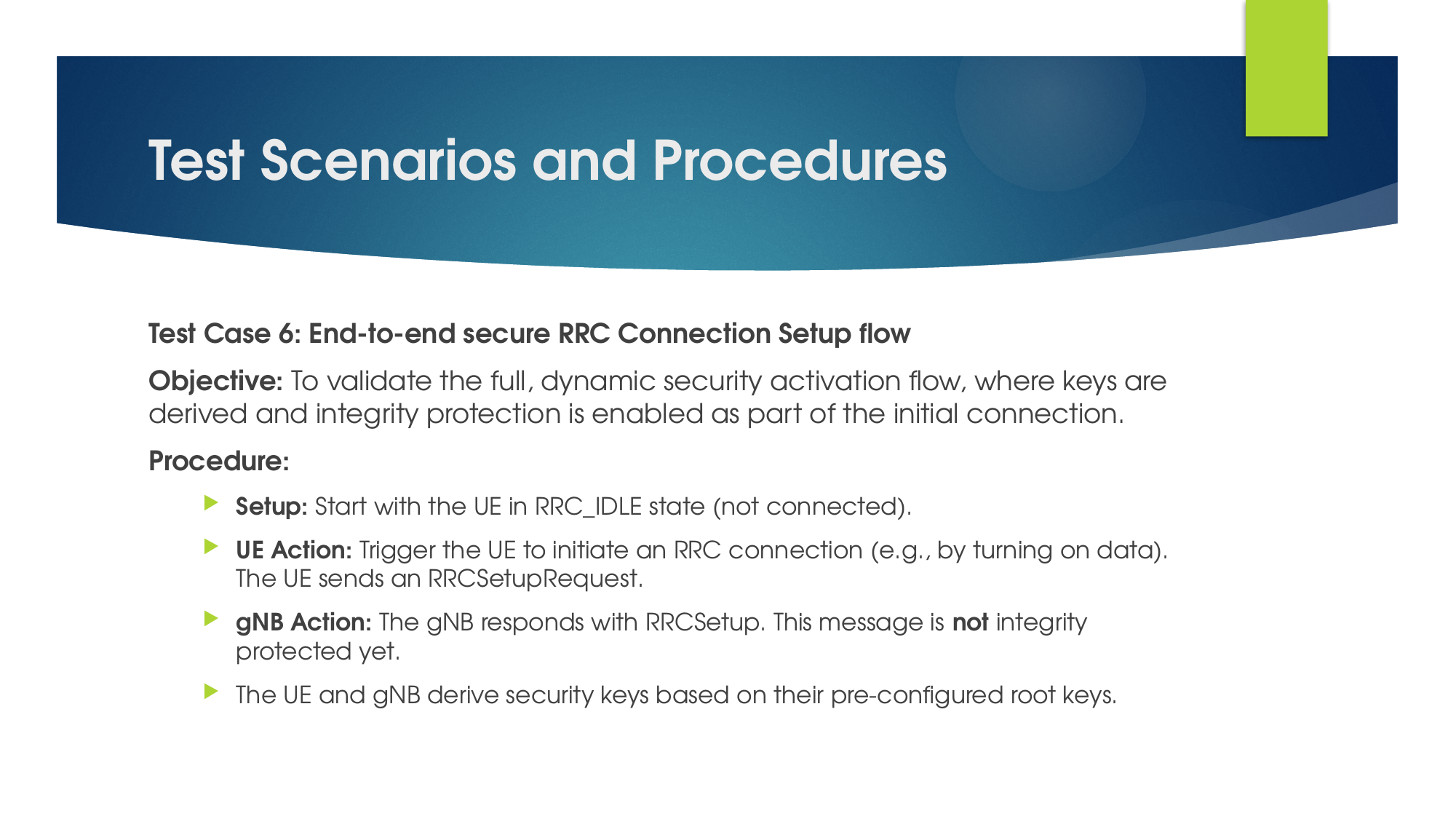

# Test Scenarios and Procedures
Test Case 6: End-to-end secure RRC Connection Setup flow
Objective: To validate the full, dynamic security activation flow, where keys are derived and integrity protection is enabled as part of the initial connection.
Procedure:
Setup: Start with the UE in RRC_IDLE state (not connected).
UE Action: Trigger the UE to initiate an RRC connection (e.g., by turning on data). The UE sends an RRCSetupRequest.
gNB Action: The gNB responds with RRCSetup. This message is not integrity protected yet.
The UE and gNB derive security keys based on their pre-configured root keys.